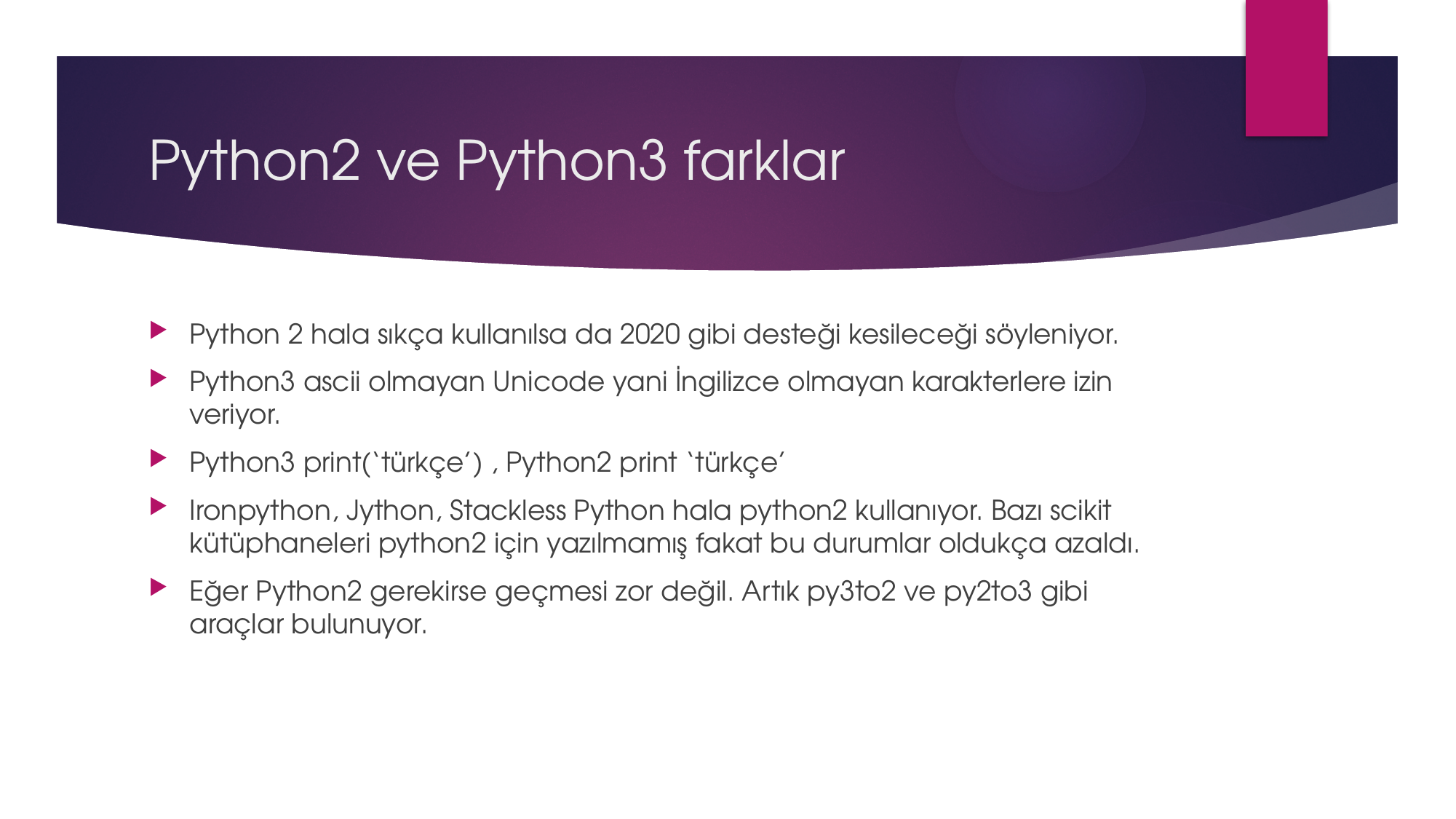

# Python2 ve Python3 farklar
Python 2 hala sıkça kullanılsa da 2020 gibi desteği kesileceği söyleniyor.
Python3 ascii olmayan Unicode yani İngilizce olmayan karakterlere izin veriyor.
Python3 print(‘türkçe’) , Python2 print ‘türkçe’
Ironpython, Jython, Stackless Python hala python2 kullanıyor. Bazı scikit kütüphaneleri python2 için yazılmamış fakat bu durumlar oldukça azaldı.
Eğer Python2 gerekirse geçmesi zor değil. Artık py3to2 ve py2to3 gibi araçlar bulunuyor.